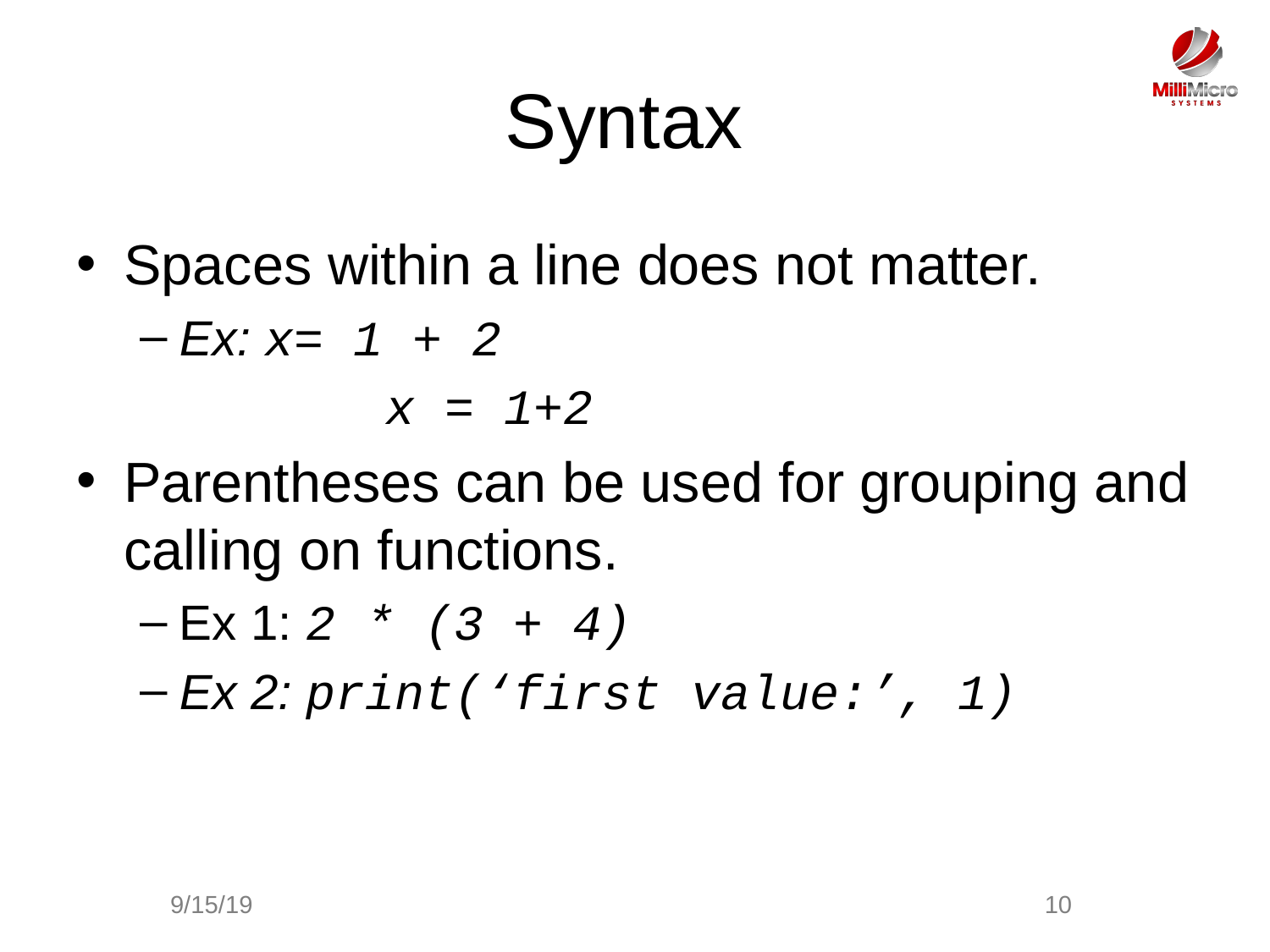

# Syntax
Spaces within a line does not matter.
Ex: x= 1 + 2
	    x = 1+2
Parentheses can be used for grouping and calling on functions.
Ex 1: 2 * (3 + 4)
Ex 2: print(‘first value:’, 1)

9/15/19
10